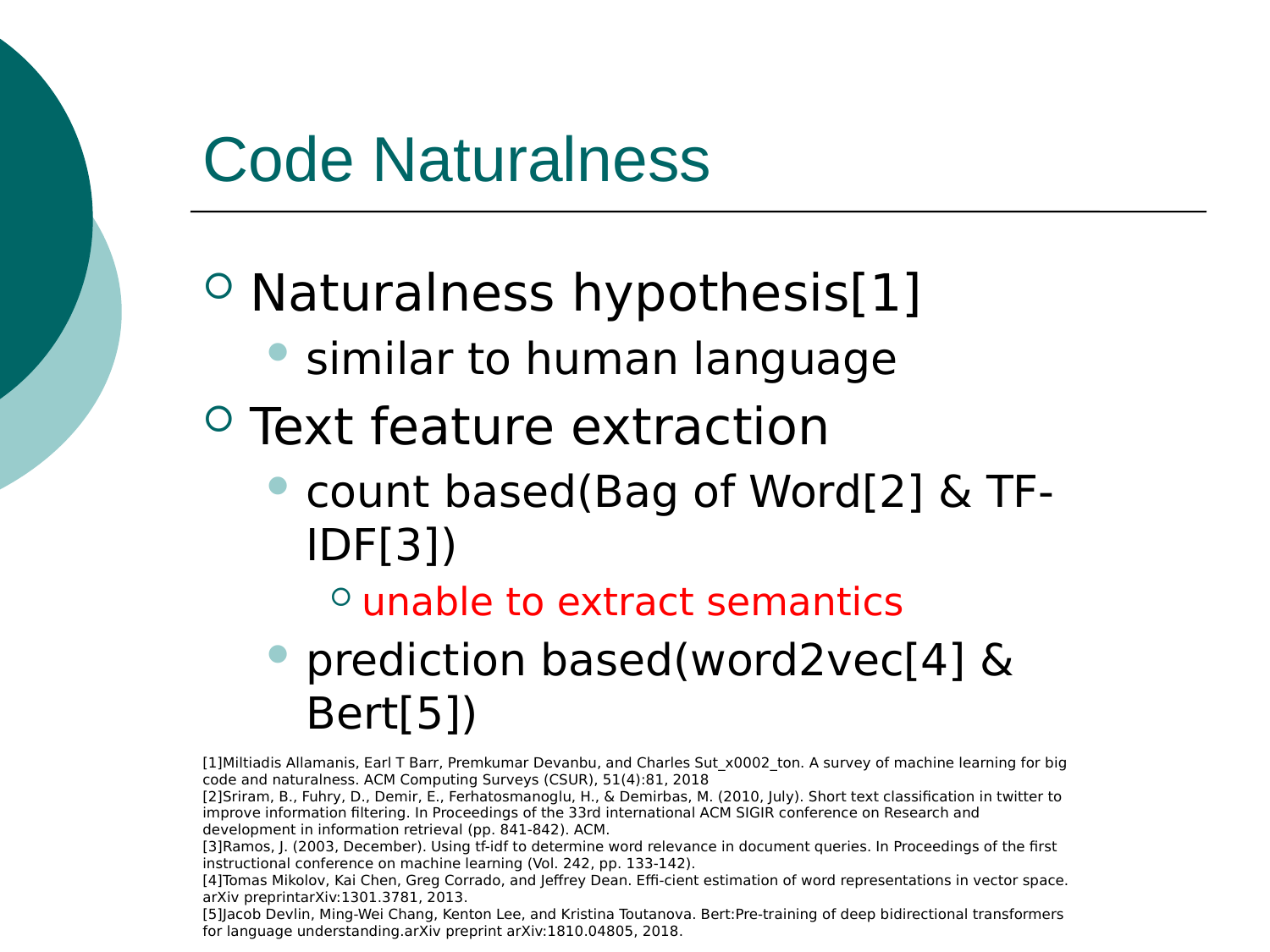

# Code Naturalness
Naturalness hypothesis[1]
similar to human language
Text feature extraction
count based(Bag of Word[2] & TF-IDF[3])
unable to extract semantics
prediction based(word2vec[4] & Bert[5])
[1]Miltiadis Allamanis, Earl T Barr, Premkumar Devanbu, and Charles Sut_x0002_ton. A survey of machine learning for big code and naturalness. ACM Computing Surveys (CSUR), 51(4):81, 2018
[2]Sriram, B., Fuhry, D., Demir, E., Ferhatosmanoglu, H., & Demirbas, M. (2010, July). Short text classification in twitter to improve information filtering. In Proceedings of the 33rd international ACM SIGIR conference on Research and development in information retrieval (pp. 841-842). ACM.
[3]Ramos, J. (2003, December). Using tf-idf to determine word relevance in document queries. In Proceedings of the first instructional conference on machine learning (Vol. 242, pp. 133-142).
[4]Tomas Mikolov, Kai Chen, Greg Corrado, and Jeffrey Dean. Effi-cient estimation of word representations in vector space. arXiv preprintarXiv:1301.3781, 2013.
[5]Jacob Devlin, Ming-Wei Chang, Kenton Lee, and Kristina Toutanova. Bert:Pre-training of deep bidirectional transformers for language understanding.arXiv preprint arXiv:1810.04805, 2018.
7